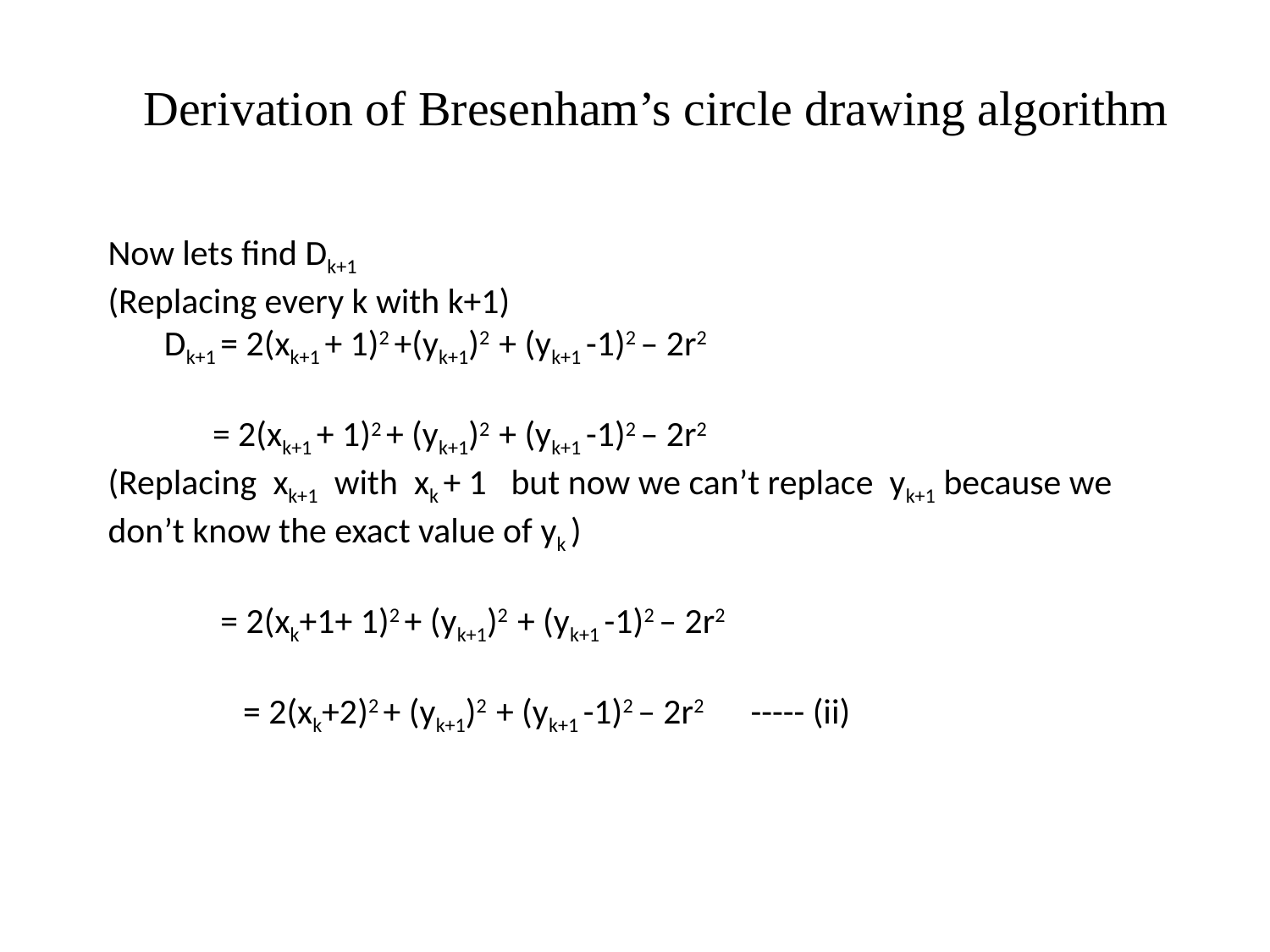

# Derivation of Bresenham’s circle drawing algorithm

Now lets find Dk+1
(Replacing every k with k+1)
       Dk+1 = 2(xk+1 + 1)2 +(yk+1)2  + (yk+1 -1)2 – 2r2

             = 2(xk+1 + 1)2 + (yk+1)2  + (yk+1 -1)2 – 2r2
(Replacing  xk+1  with  xk + 1   but now we can’t replace  yk+1 because we don’t know the exact value of yk )

              = 2(xk+1+ 1)2 + (yk+1)2  + (yk+1 -1)2 – 2r2

                             = 2(xk+2)2 + (yk+1)2  + (yk+1 -1)2 – 2r2          ----- (ii)